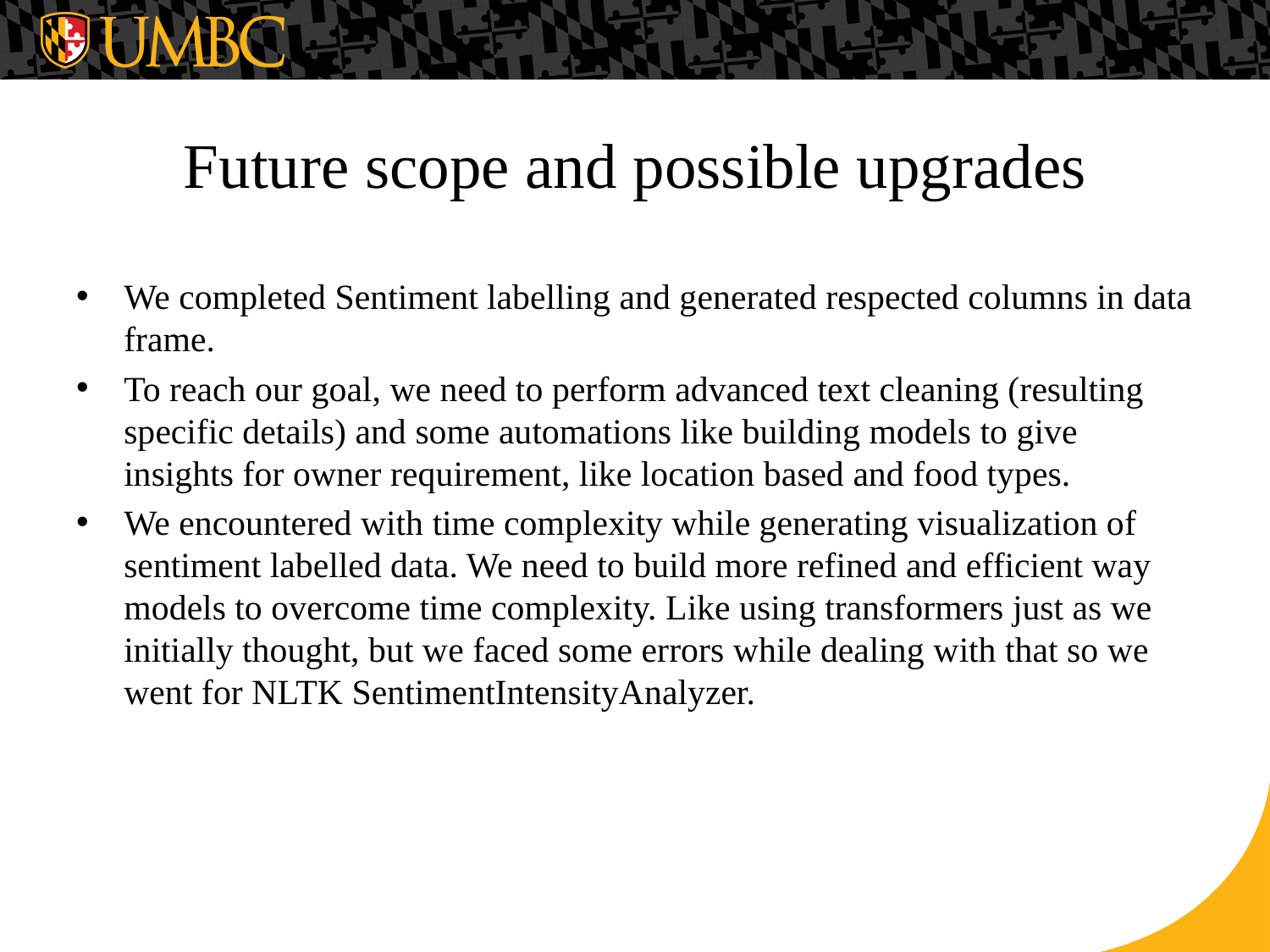

# Future scope and possible upgrades
We completed Sentiment labelling and generated respected columns in data frame.
To reach our goal, we need to perform advanced text cleaning (resulting specific details) and some automations like building models to give insights for owner requirement, like location based and food types.
We encountered with time complexity while generating visualization of sentiment labelled data. We need to build more refined and efficient way models to overcome time complexity. Like using transformers just as we initially thought, but we faced some errors while dealing with that so we went for NLTK SentimentIntensityAnalyzer.